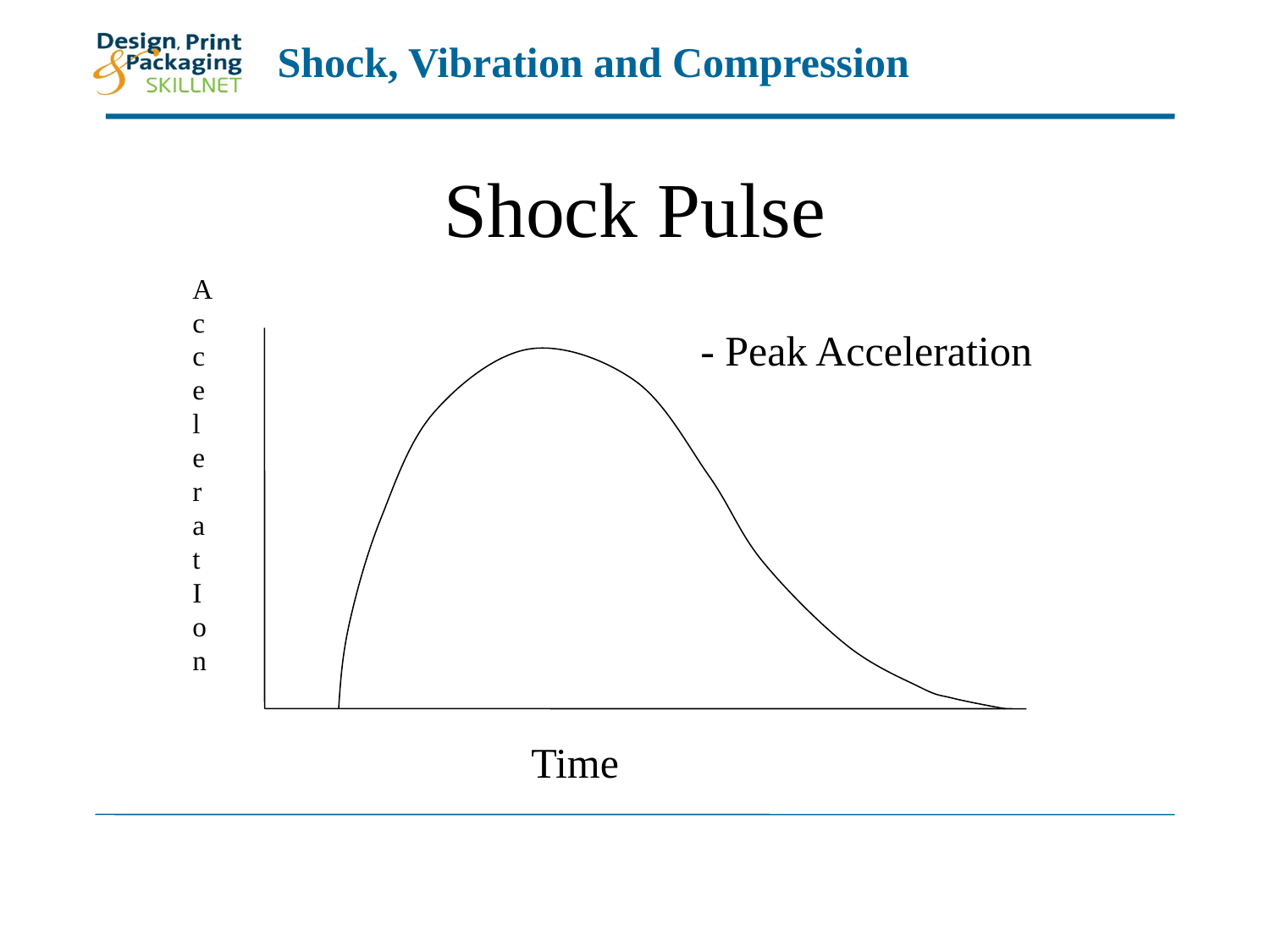

# Shock Pulse
A
c
c
e
l
e
r
a
t
I
o
n

- Peak Acceleration

Time